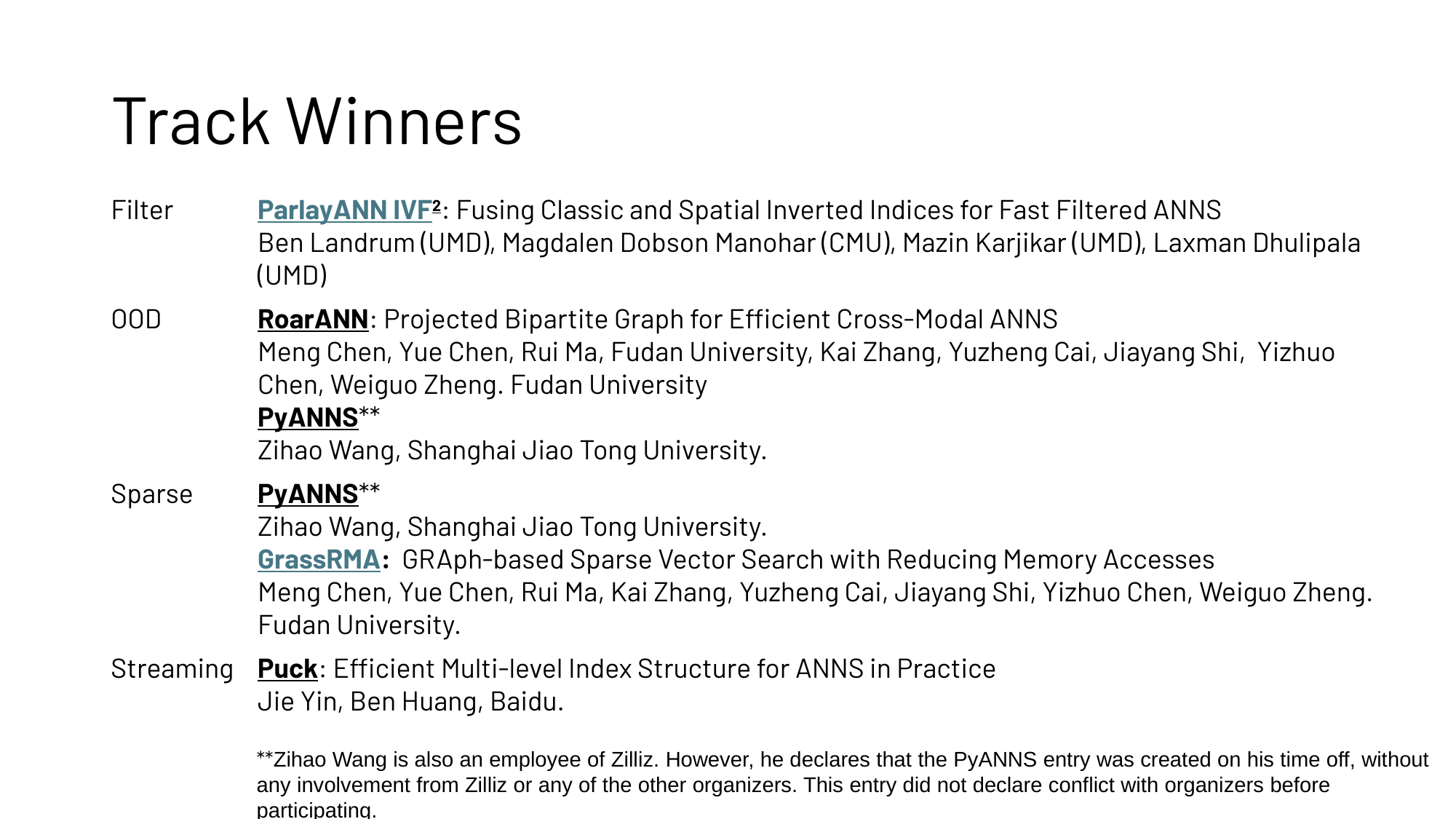

# Track Winners
| Filter | ParlayANN IVF2: Fusing Classic and Spatial Inverted Indices for Fast Filtered ANNS Ben Landrum (UMD), Magdalen Dobson Manohar (CMU), Mazin Karjikar (UMD), Laxman Dhulipala (UMD) |
| --- | --- |
| OOD | RoarANN: Projected Bipartite Graph for Efficient Cross-Modal ANNS Meng Chen, Yue Chen, Rui Ma, Fudan University, Kai Zhang, Yuzheng Cai, Jiayang Shi, Yizhuo Chen, Weiguo Zheng. Fudan University PyANNS\*\* Zihao Wang, Shanghai Jiao Tong University. |
| Sparse | PyANNS\*\* Zihao Wang, Shanghai Jiao Tong University. GrassRMA:  GRAph-based Sparse Vector Search with Reducing Memory Accesses Meng Chen, Yue Chen, Rui Ma, Kai Zhang, Yuzheng Cai, Jiayang Shi, Yizhuo Chen, Weiguo Zheng. Fudan University. |
| Streaming | Puck: Efficient Multi-level Index Structure for ANNS in Practice Jie Yin, Ben Huang, Baidu. |
**Zihao Wang is also an employee of Zilliz. However, he declares that the PyANNS entry was created on his time off, without any involvement from Zilliz or any of the other organizers. This entry did not declare conflict with organizers before participating.